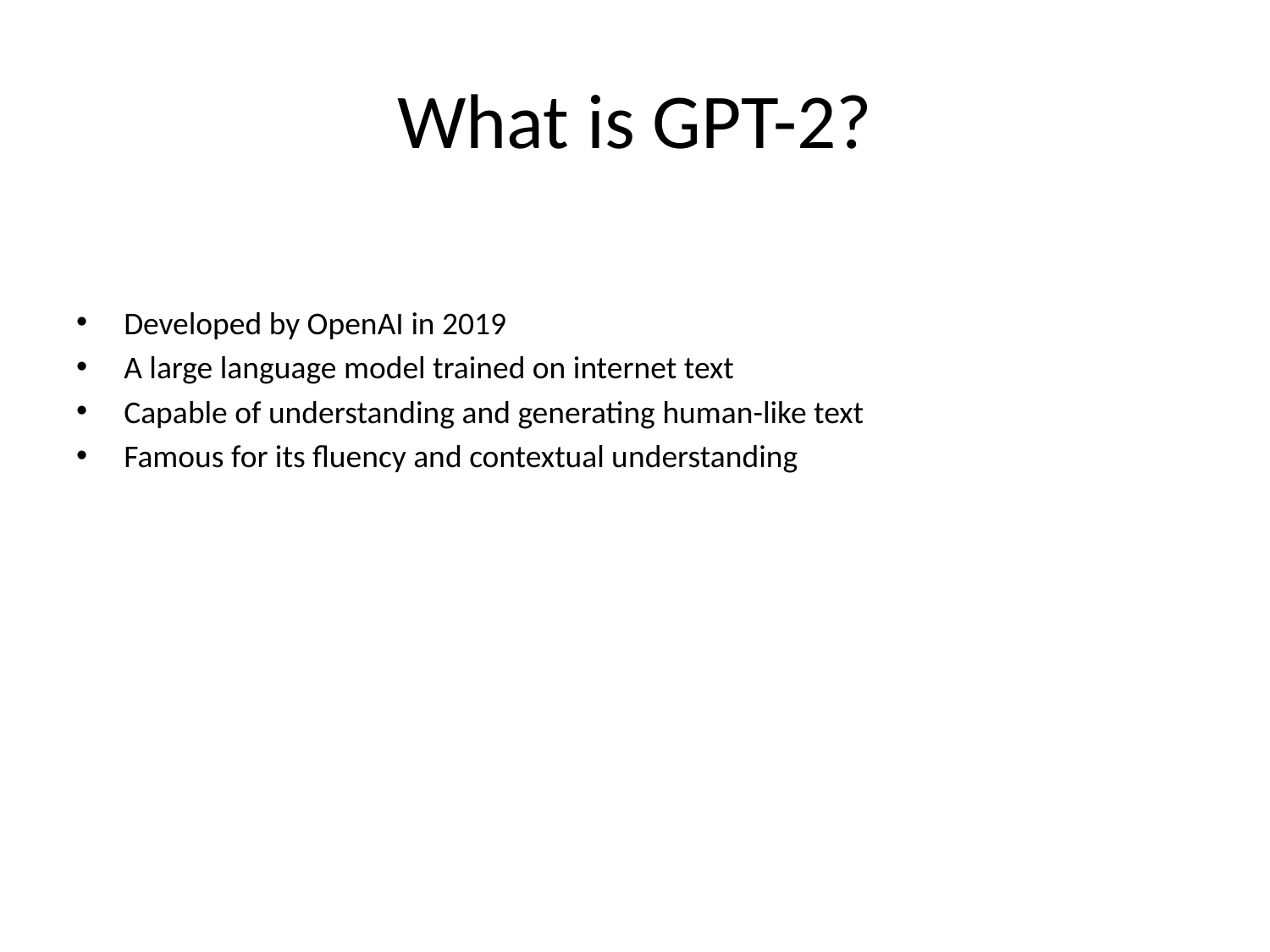

# What is GPT-2?

Developed by OpenAI in 2019
A large language model trained on internet text
Capable of understanding and generating human-like text
Famous for its fluency and contextual understanding